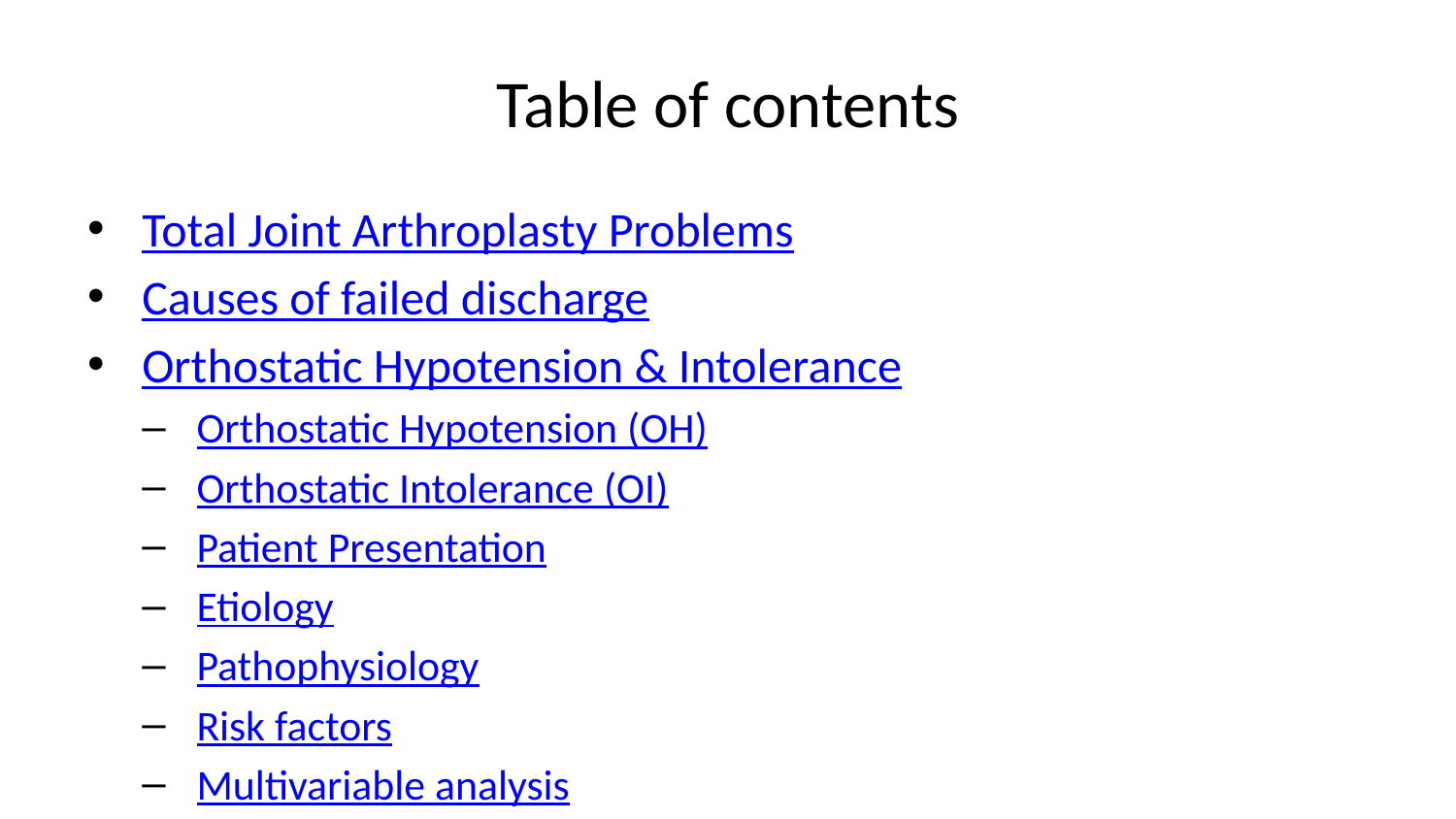

# Table of contents
Total Joint Arthroplasty Problems
Causes of failed discharge
Orthostatic Hypotension & Intolerance
Orthostatic Hypotension (OH)
Orthostatic Intolerance (OI)
Patient Presentation
Etiology
Pathophysiology
Risk factors
Multivariable analysis
Pharmacological management
Hydration
Caffeine / Caffeine withdrawl
Sitting up
Exercise
Patient Education
Inpatient approach
Dropfoot
Etiology
Anatomy
Epidemiology
Common fibular nerve vs Tibial Nerve
Patient Presentation
Sensory symptoms
Motor Symptoms
Onsert
Patient education
Positioning
Stretching
Anemia
Definition
Pathophysiology
Secondary complications
Management